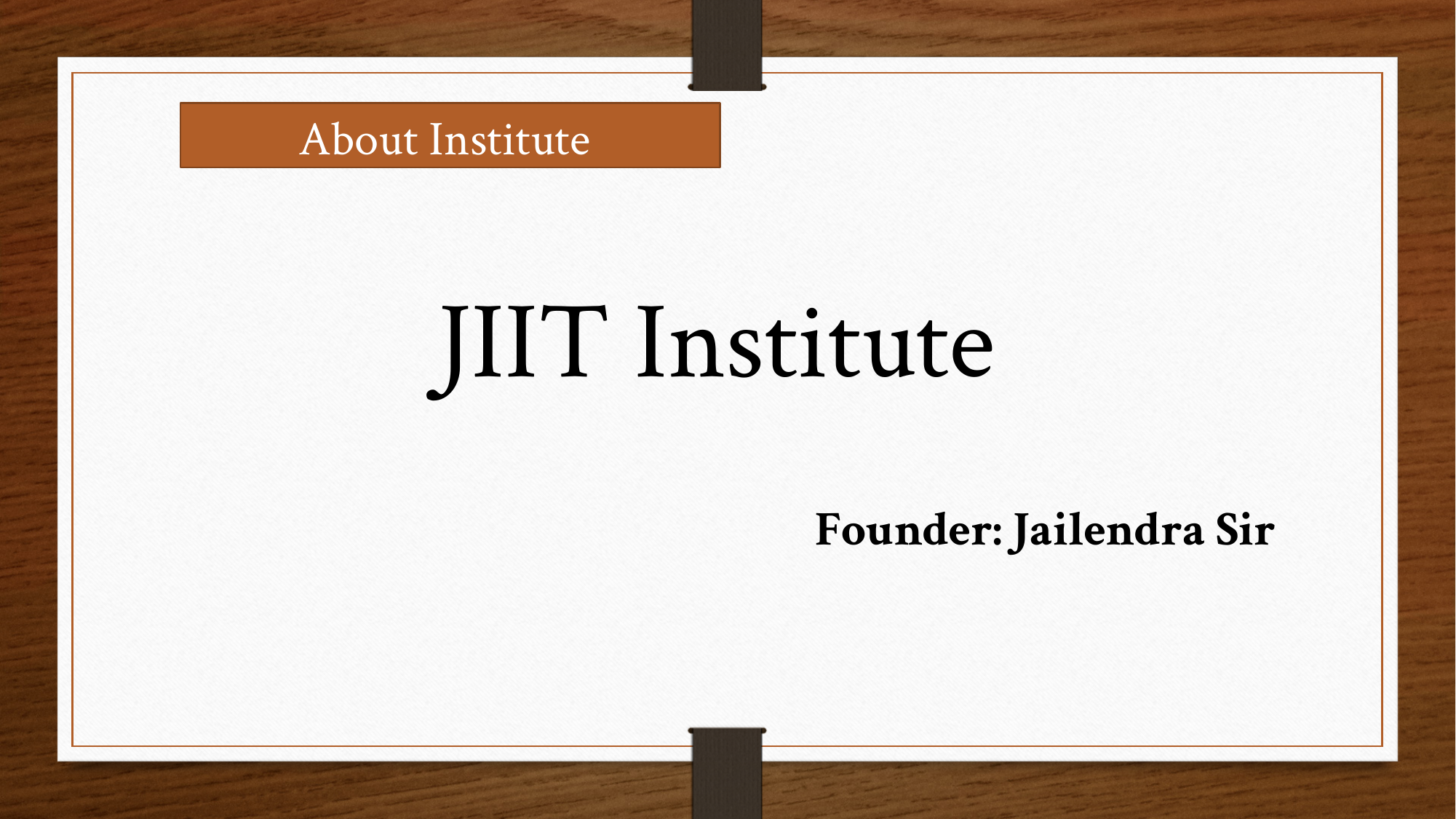

About Institute
JIIT Institute
Founder: Jailendra Sir